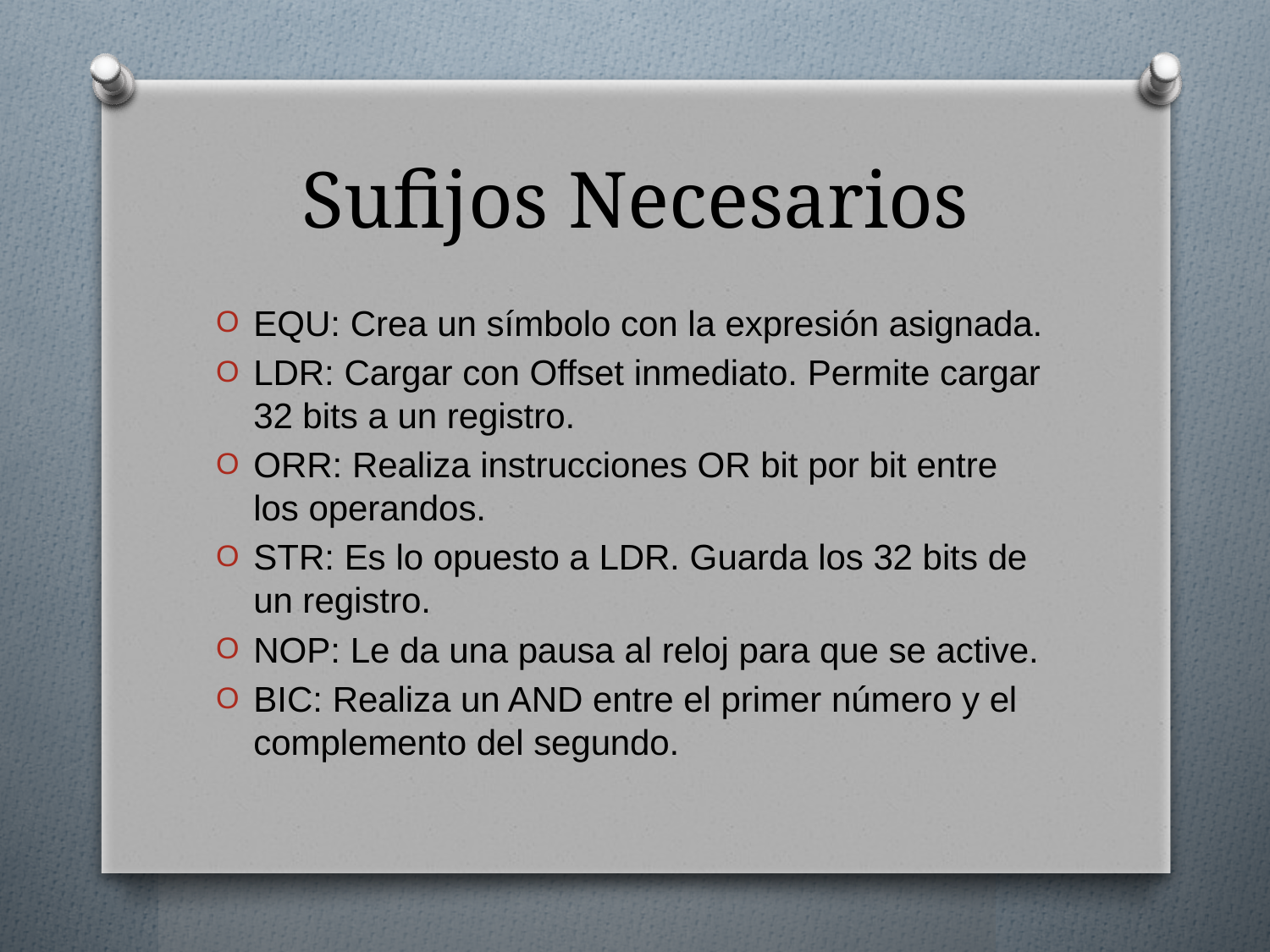

# Sufijos Necesarios
EQU: Crea un símbolo con la expresión asignada.
LDR: Cargar con Offset inmediato. Permite cargar 32 bits a un registro.
ORR: Realiza instrucciones OR bit por bit entre los operandos.
STR: Es lo opuesto a LDR. Guarda los 32 bits de un registro.
NOP: Le da una pausa al reloj para que se active.
BIC: Realiza un AND entre el primer número y el complemento del segundo.